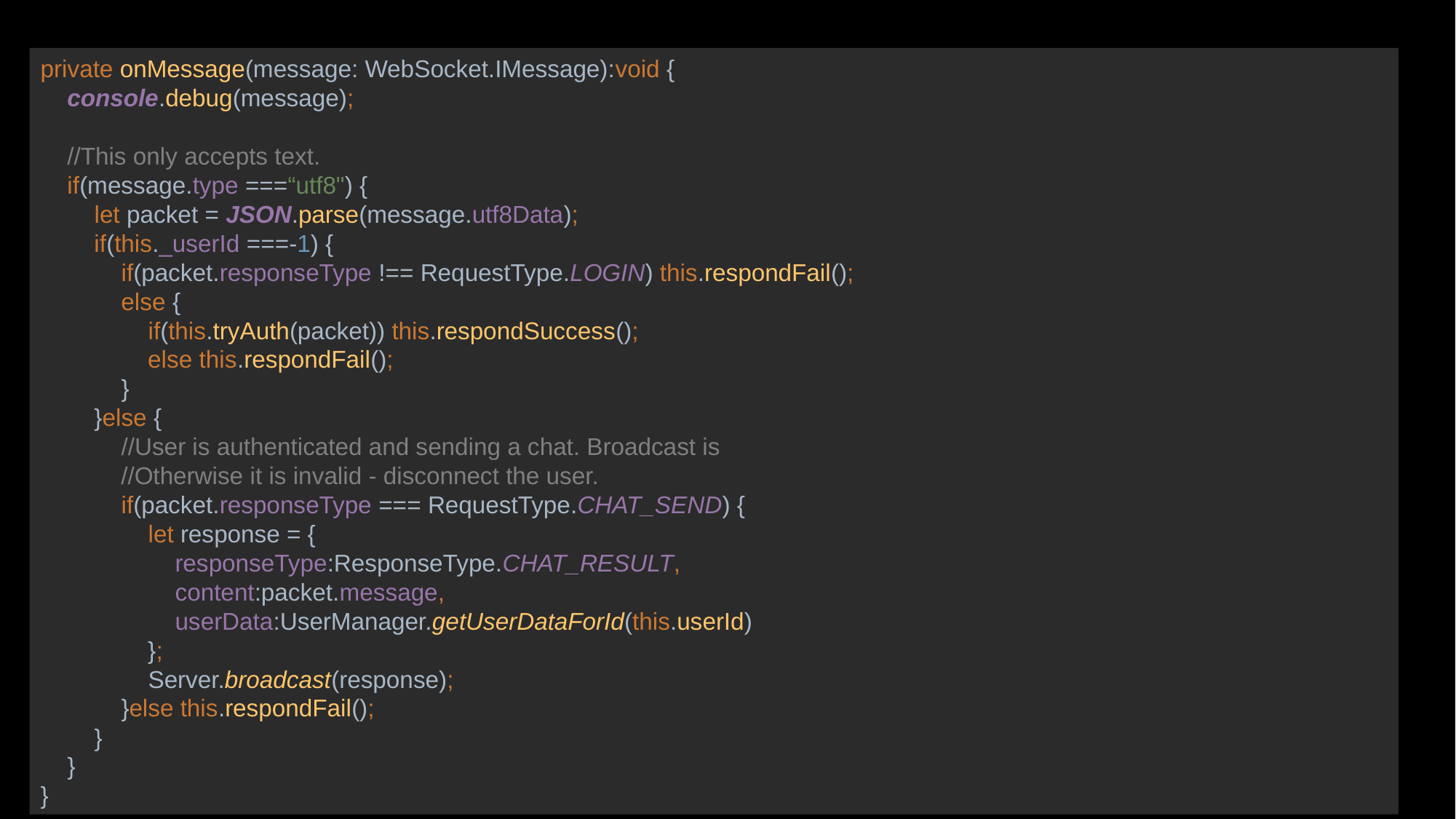

private onMessage(message: WebSocket.IMessage):void {
    console.debug(message);
    //This only accepts text.
    if(message.type ===“utf8") {
        let packet = JSON.parse(message.utf8Data);
        if(this._userId ===-1) {
            if(packet.responseType !== RequestType.LOGIN) this.respondFail();
            else {
                if(this.tryAuth(packet)) this.respondSuccess();
                else this.respondFail();
            }
        }else {
            //User is authenticated and sending a chat. Broadcast is
            //Otherwise it is invalid - disconnect the user.
            if(packet.responseType === RequestType.CHAT_SEND) {
                let response = {
                    responseType:ResponseType.CHAT_RESULT,
                    content:packet.message,
                    userData:UserManager.getUserDataForId(this.userId)
                };
                Server.broadcast(response);
            }else this.respondFail();
        }
    }
}